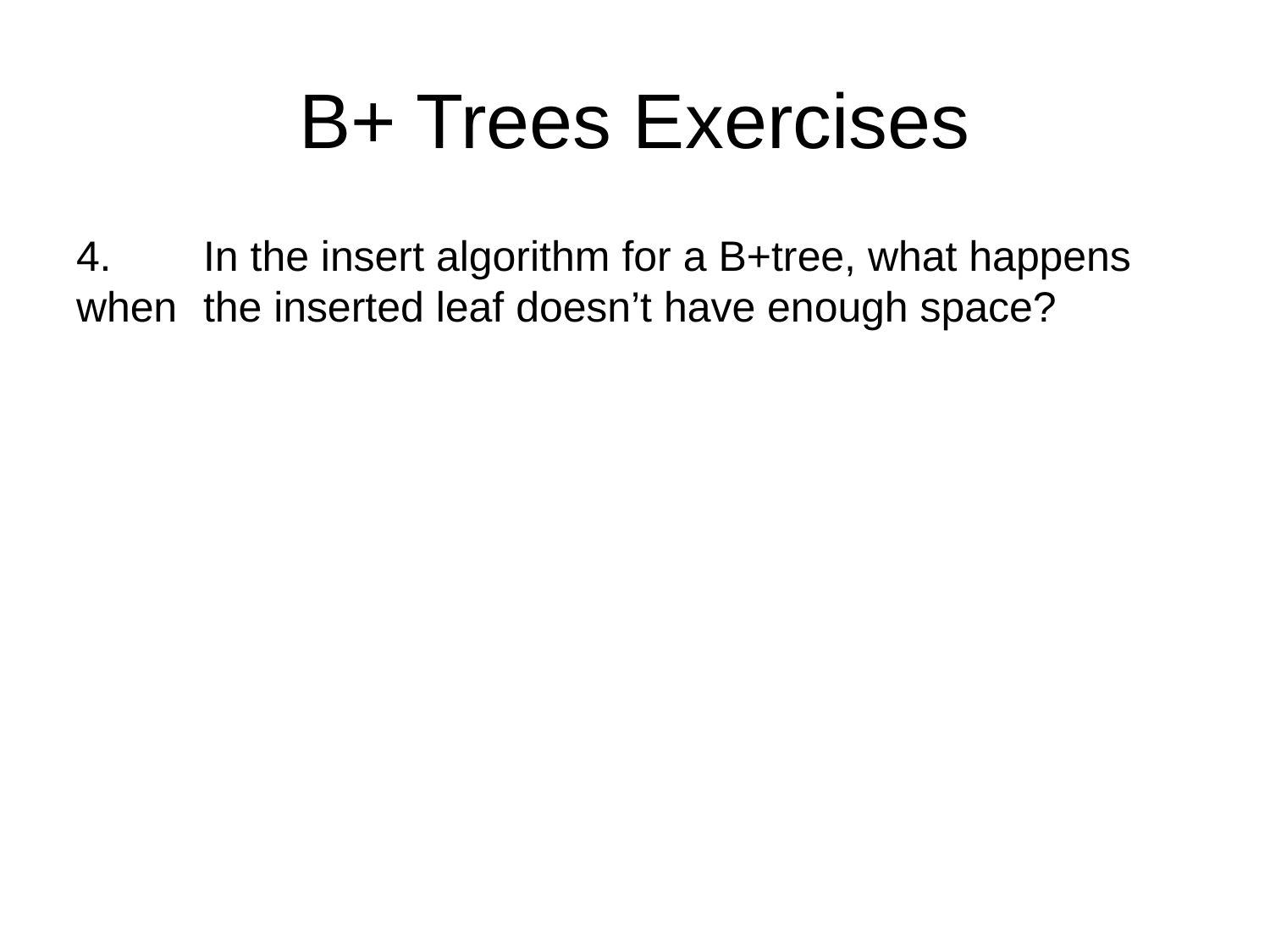

# B+ Trees Exercises
4.	In the insert algorithm for a B+tree, what happens when 	the inserted leaf doesn’t have enough space?